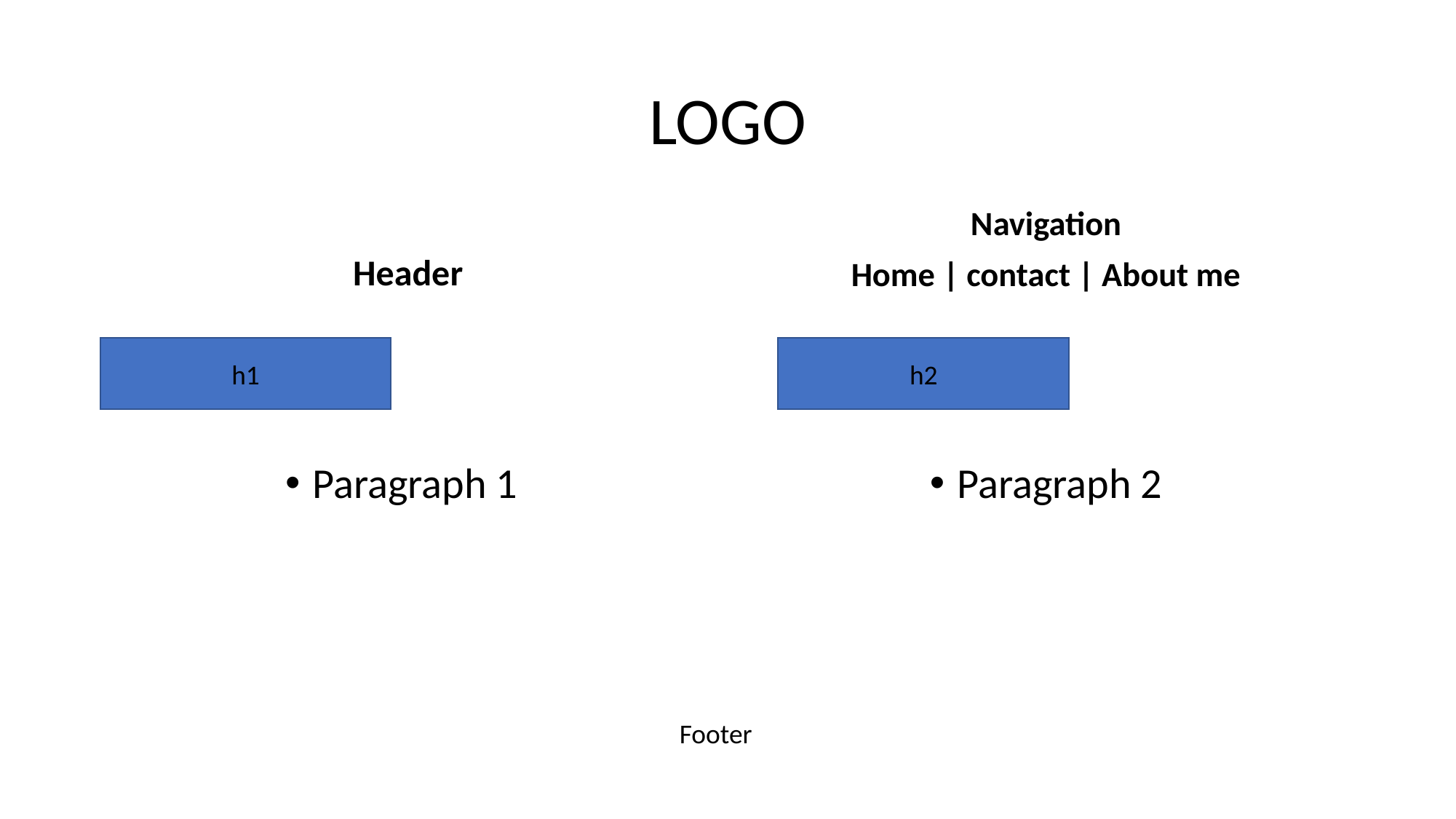

# LOGO
Header
Navigation
Home | contact | About me
h2
h1
Paragraph 1
Paragraph 2
Footer